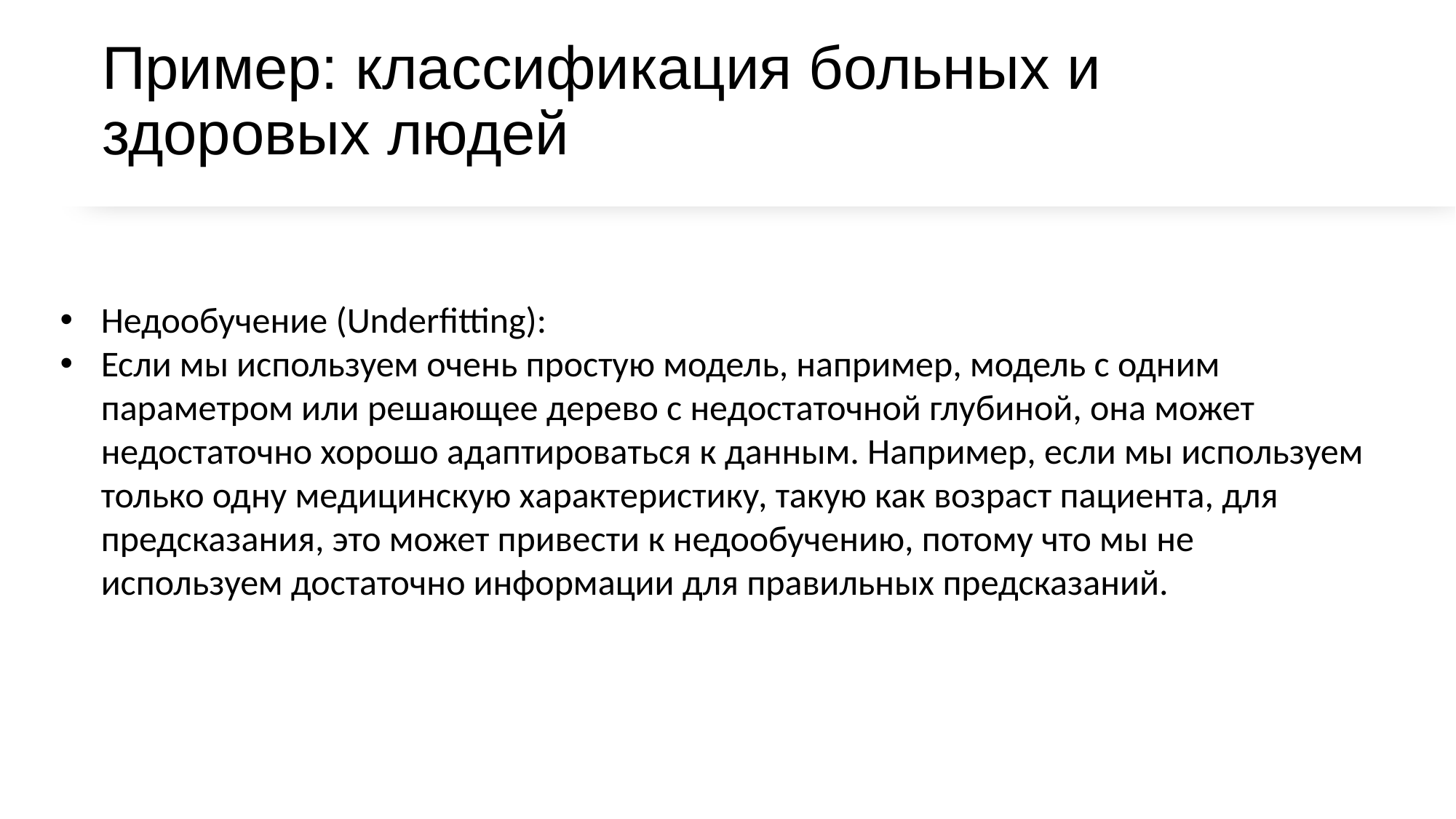

# Пример: классификация больных и здоровых людей
Недообучение (Underfitting):
Если мы используем очень простую модель, например, модель с одним параметром или решающее дерево с недостаточной глубиной, она может недостаточно хорошо адаптироваться к данным. Например, если мы используем только одну медицинскую характеристику, такую как возраст пациента, для предсказания, это может привести к недообучению, потому что мы не используем достаточно информации для правильных предсказаний.